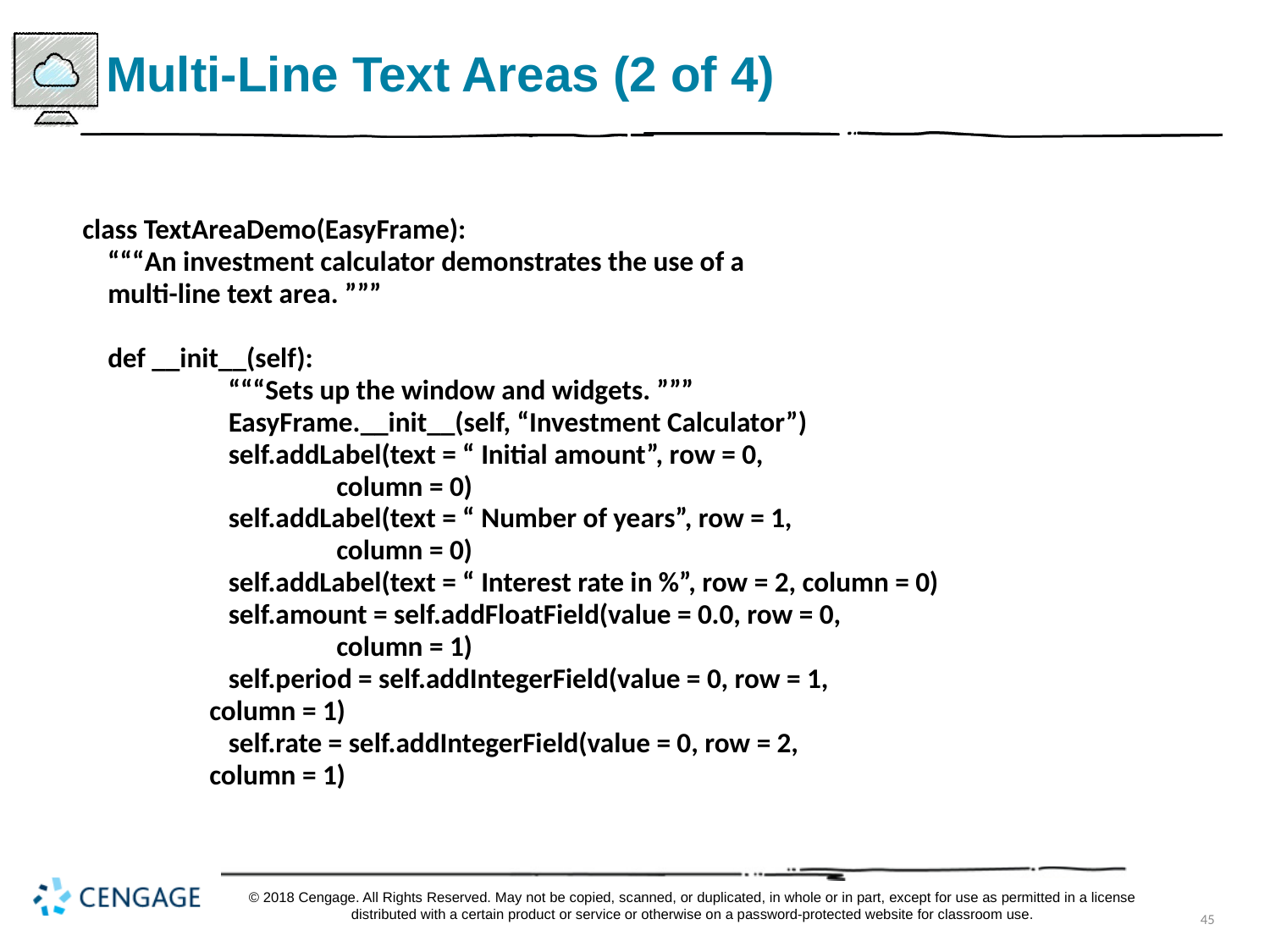

# Multi-Line Text Areas (2 of 4)
class TextAreaDemo(EasyFrame):
    “““An investment calculator demonstrates the use of a
    multi-line text area. ”””

    def __init__(self):
	   “““Sets up the window and widgets. ”””
	   EasyFrame.__init__(self, “Investment Calculator”)
	   self.addLabel(text = “ Initial amount”, row = 0, 					column = 0)
	   self.addLabel(text = “ Number of years”, row = 1, 					column = 0)
	   self.addLabel(text = “ Interest rate in %”, row = 2, column = 0)
	   self.amount = self.addFloatField(value = 0.0, row = 0, 				column = 1)
	   self.period = self.addIntegerField(value = 0, row = 1, 				column = 1)
	   self.rate = self.addIntegerField(value = 0, row = 2, 				column = 1)
© 2018 Cengage. All Rights Reserved. May not be copied, scanned, or duplicated, in whole or in part, except for use as permitted in a license distributed with a certain product or service or otherwise on a password-protected website for classroom use.